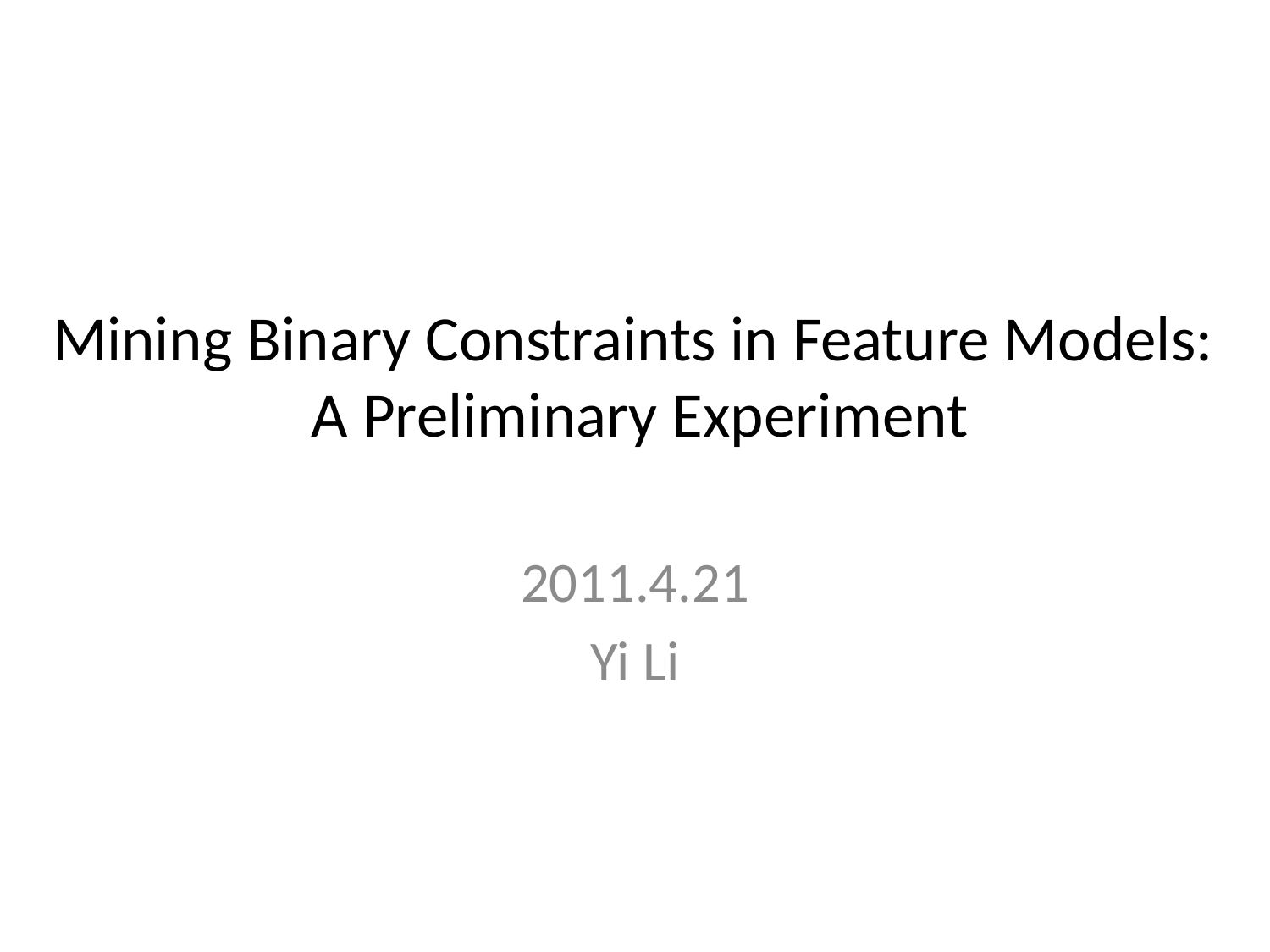

# Mining Binary Constraints in Feature Models: A Preliminary Experiment
2011.4.21
Yi Li